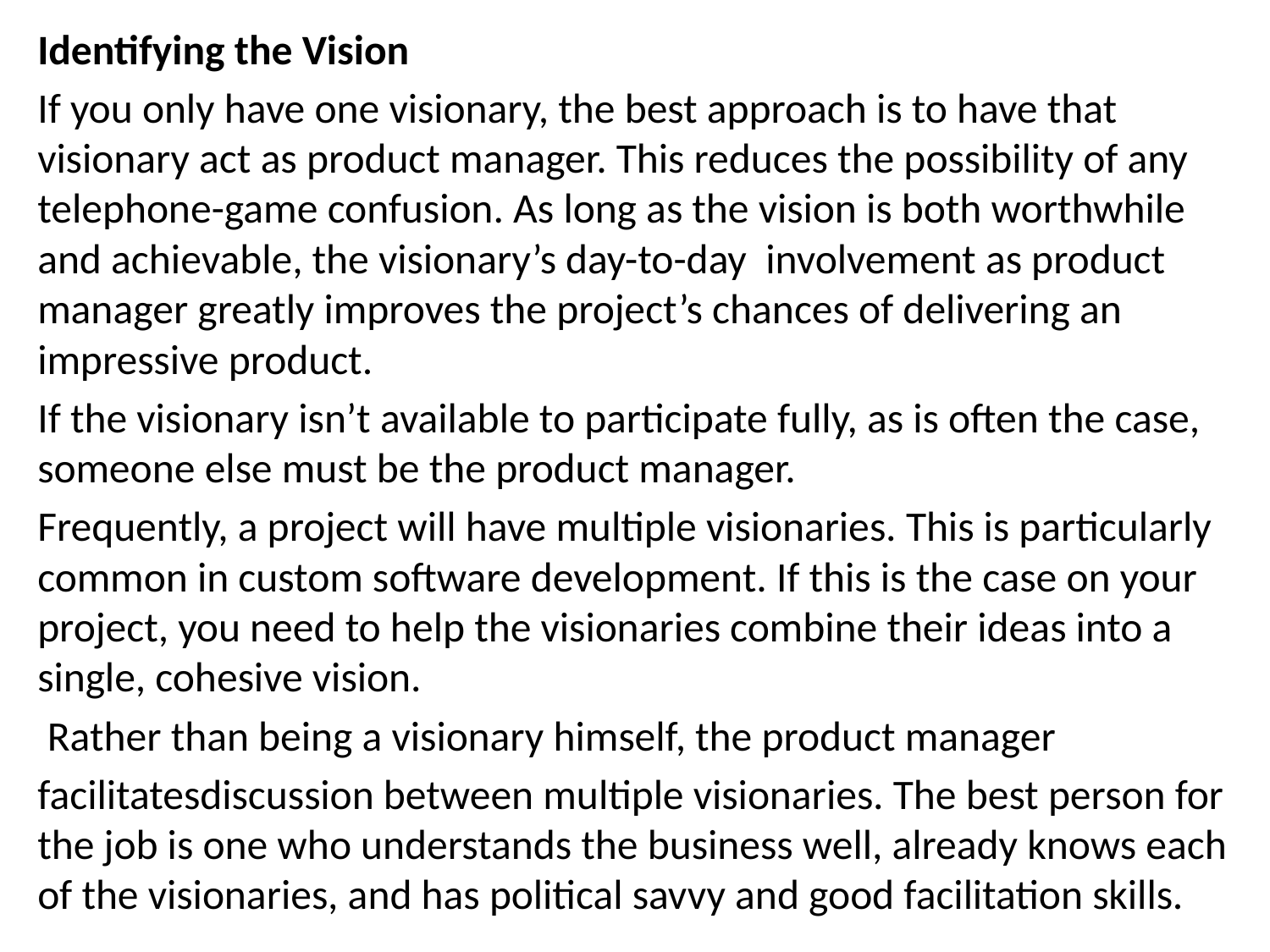

Identifying the Vision
If you only have one visionary, the best approach is to have that visionary act as product manager. This reduces the possibility of any telephone-game confusion. As long as the vision is both worthwhile and achievable, the visionary’s day-to-day  involvement as product manager greatly improves the project’s chances of delivering an impressive product.
If the visionary isn’t available to participate fully, as is often the case, someone else must be the product manager.
Frequently, a project will have multiple visionaries. This is particularly common in custom software development. If this is the case on your project, you need to help the visionaries combine their ideas into a single, cohesive vision.
 Rather than being a visionary himself, the product manager
facilitatesdiscussion between multiple visionaries. The best person for the job is one who understands the business well, already knows each of the visionaries, and has political savvy and good facilitation skills.